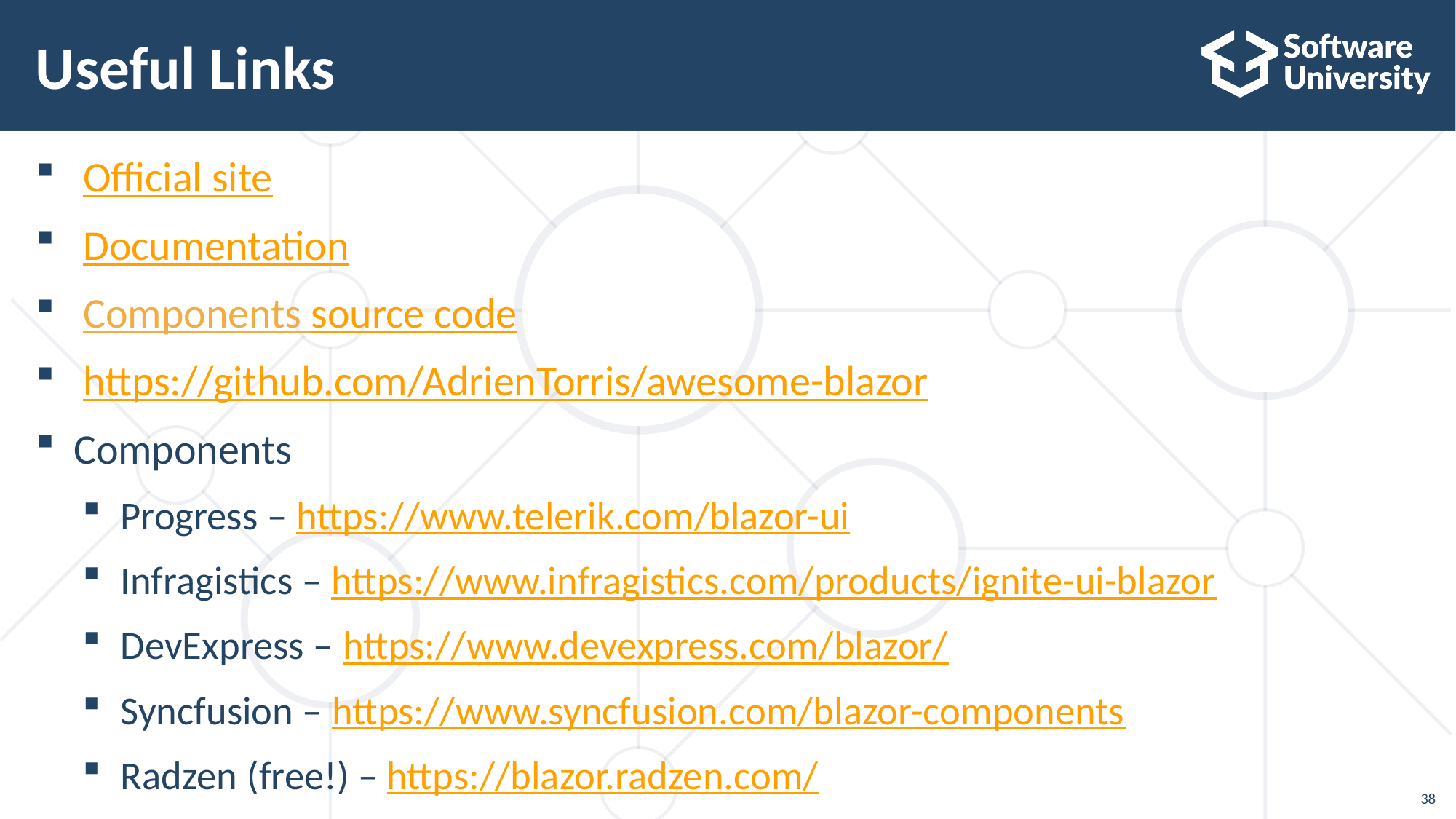

# Useful Links
 Official site
 Documentation
 Components source code
 https://github.com/AdrienTorris/awesome-blazor
Components
Progress – https://www.telerik.com/blazor-ui
Infragistics – https://www.infragistics.com/products/ignite-ui-blazor
DevExpress – https://www.devexpress.com/blazor/
Syncfusion – https://www.syncfusion.com/blazor-components
Radzen (free!) – https://blazor.radzen.com/
38